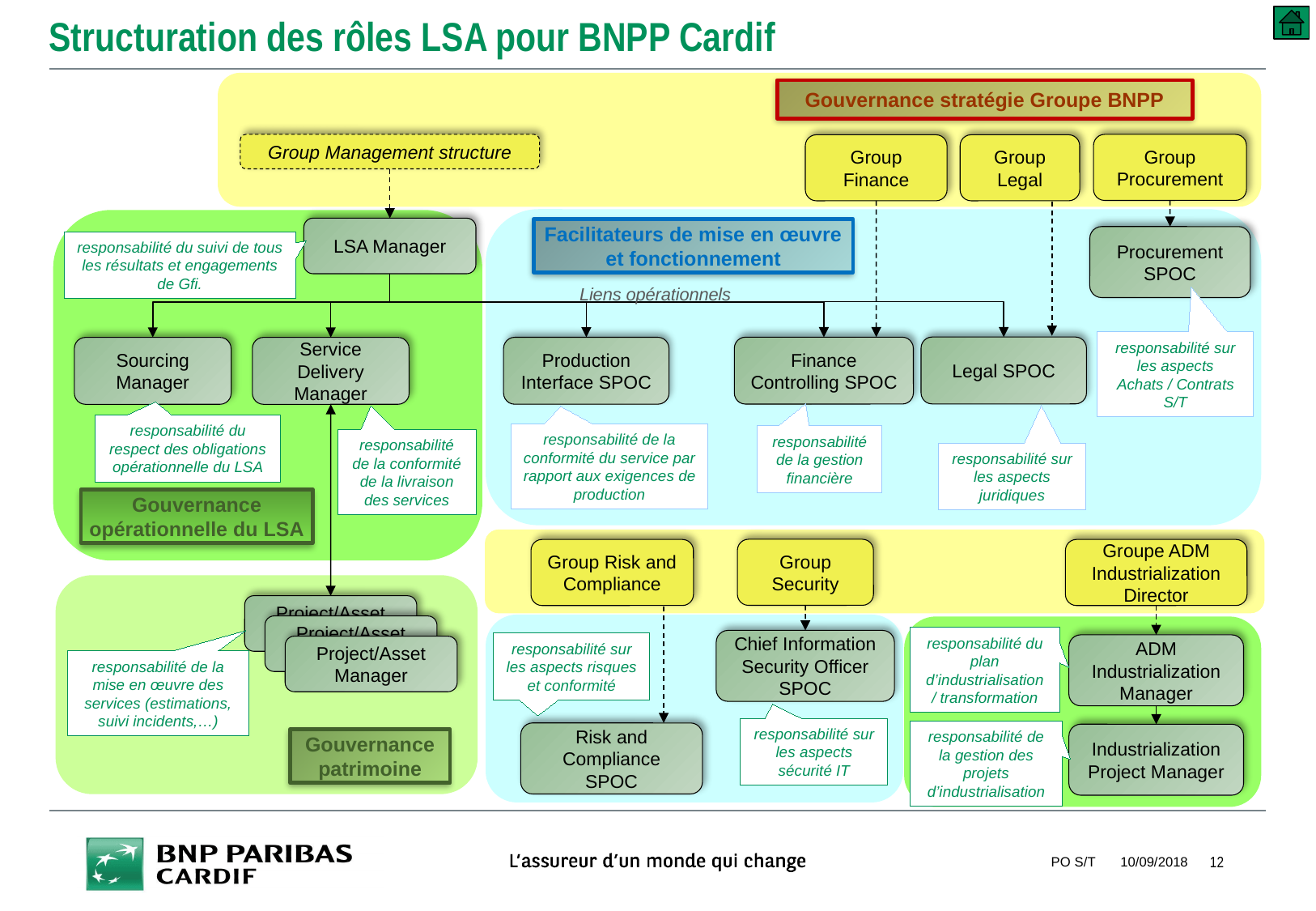

# Structuration des rôles LSA pour BNPP Cardif

Gouvernance stratégie Groupe BNPP
Group Management structure
Group Procurement
Group Finance
Group Legal

LSA Manager
Facilitateurs de mise en œuvre et fonctionnement
Procurement SPOC
responsabilité du suivi de tous les résultats et engagements de Gfi.
Liens opérationnels
responsabilité sur les aspects Achats / Contrats S/T
Legal SPOC
Finance Controlling SPOC
Production Interface SPOC
Sourcing Manager
Service Delivery Manager
responsabilité du respect des obligations opérationnelle du LSA
responsabilité de la conformité du service par rapport aux exigences de production
responsabilité de la gestion financière
responsabilité de la conformité de la livraison des services
responsabilité sur les aspects juridiques
Gouvernance opérationnelle du LSA

Group Security
Group Risk and Compliance
Groupe ADM Industrialization Director

Project/Asset Manager

Project/Asset Manager

responsabilité du plan d’industrialisation / transformation
Chief Information Security Officer SPOC
responsabilité sur les aspects risques et conformité
ADM Industrialization Manager
Project/Asset Manager
responsabilité de la mise en œuvre des services (estimations, suivi incidents,…)
responsabilité sur les aspects sécurité IT
responsabilité de la gestion des projets d’industrialisation
Risk and Compliance SPOC
Industrialization Project Manager
Gouvernance patrimoine
PO S/T
10/09/2018
12